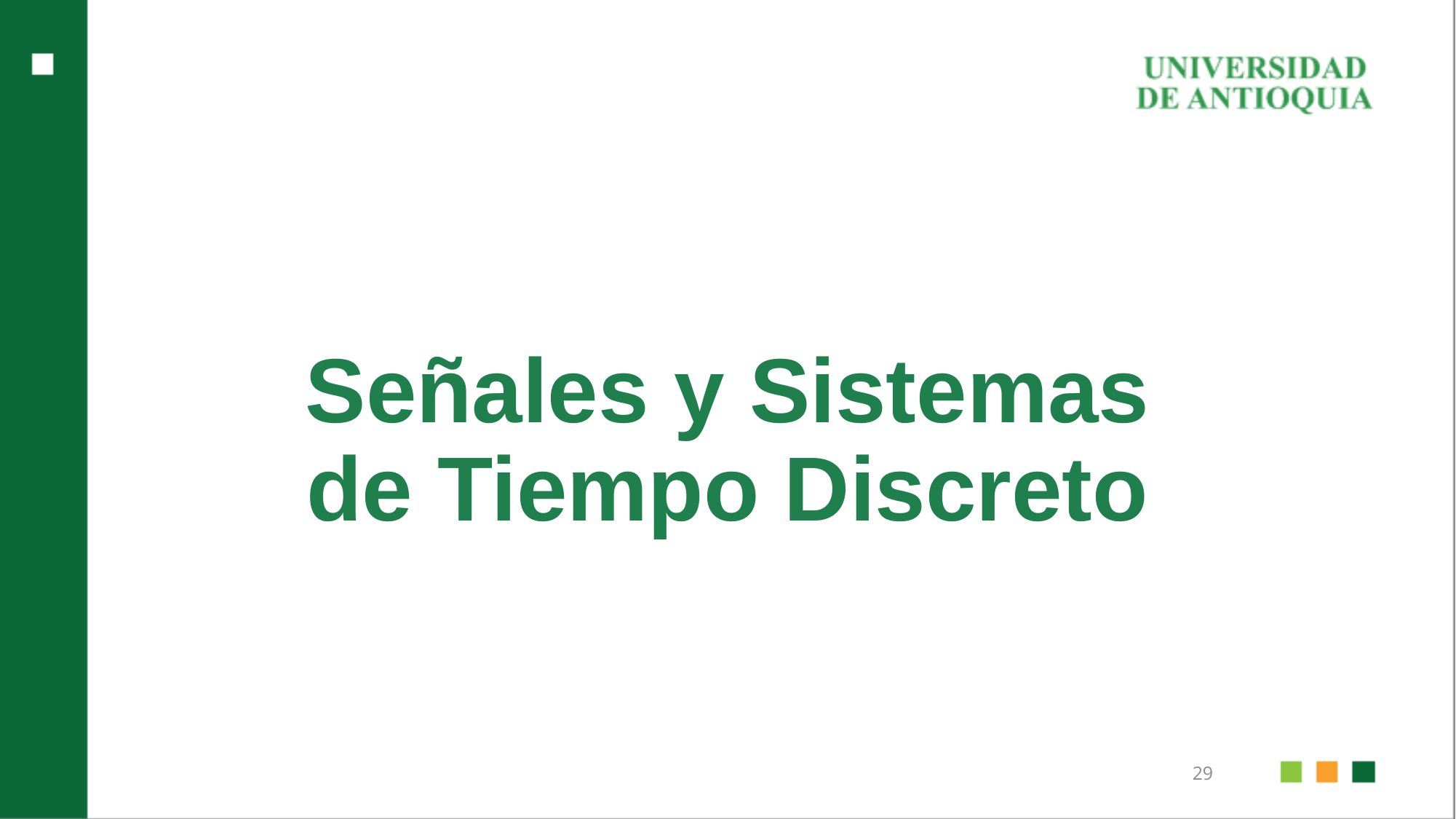

# Señales y Sistemas de Tiempo Discreto
29